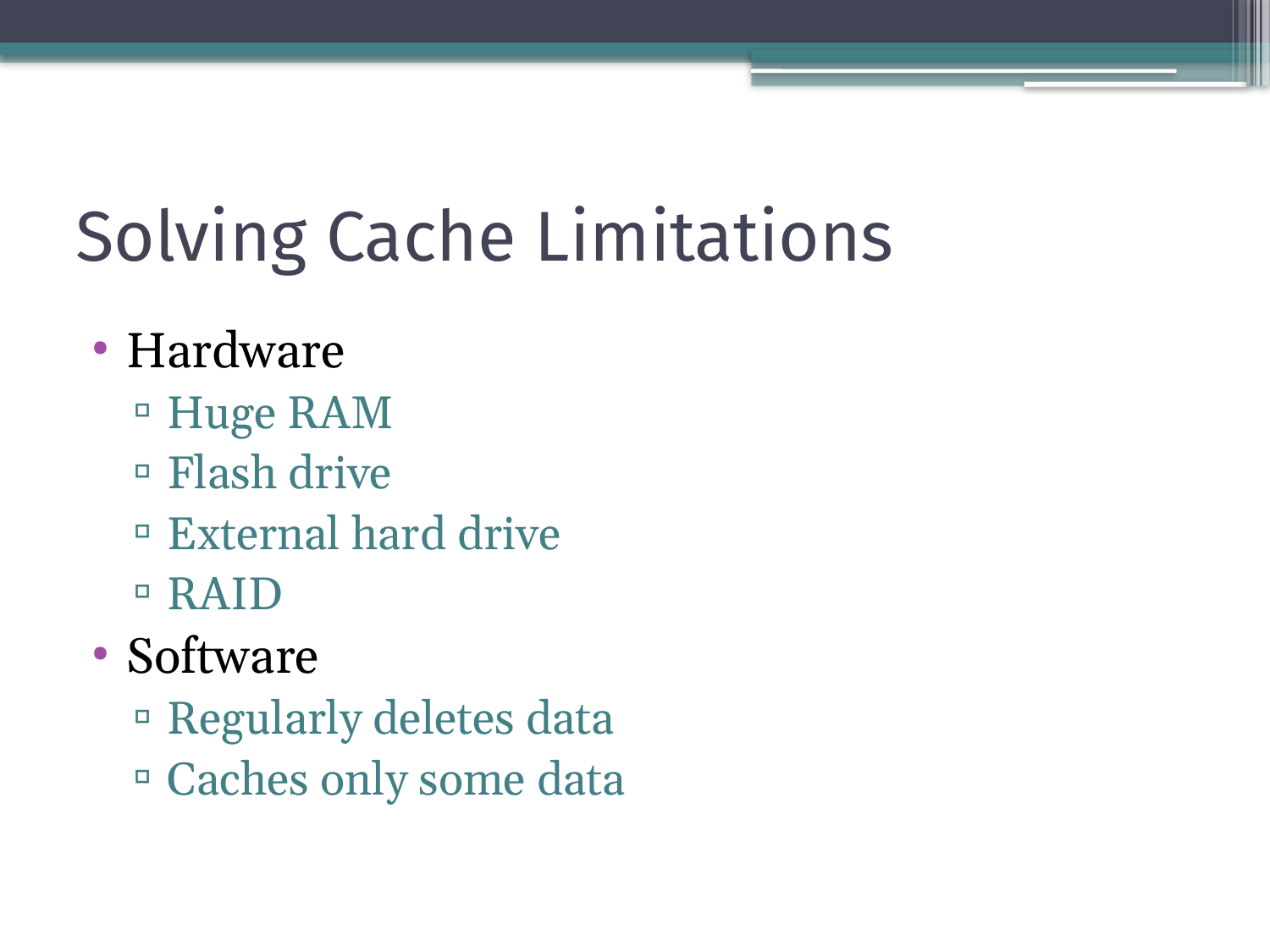

# Solving Cache Limitations
Hardware
Huge RAM
Flash drive
External hard drive
RAID
Software
Regularly deletes data
Caches only some data